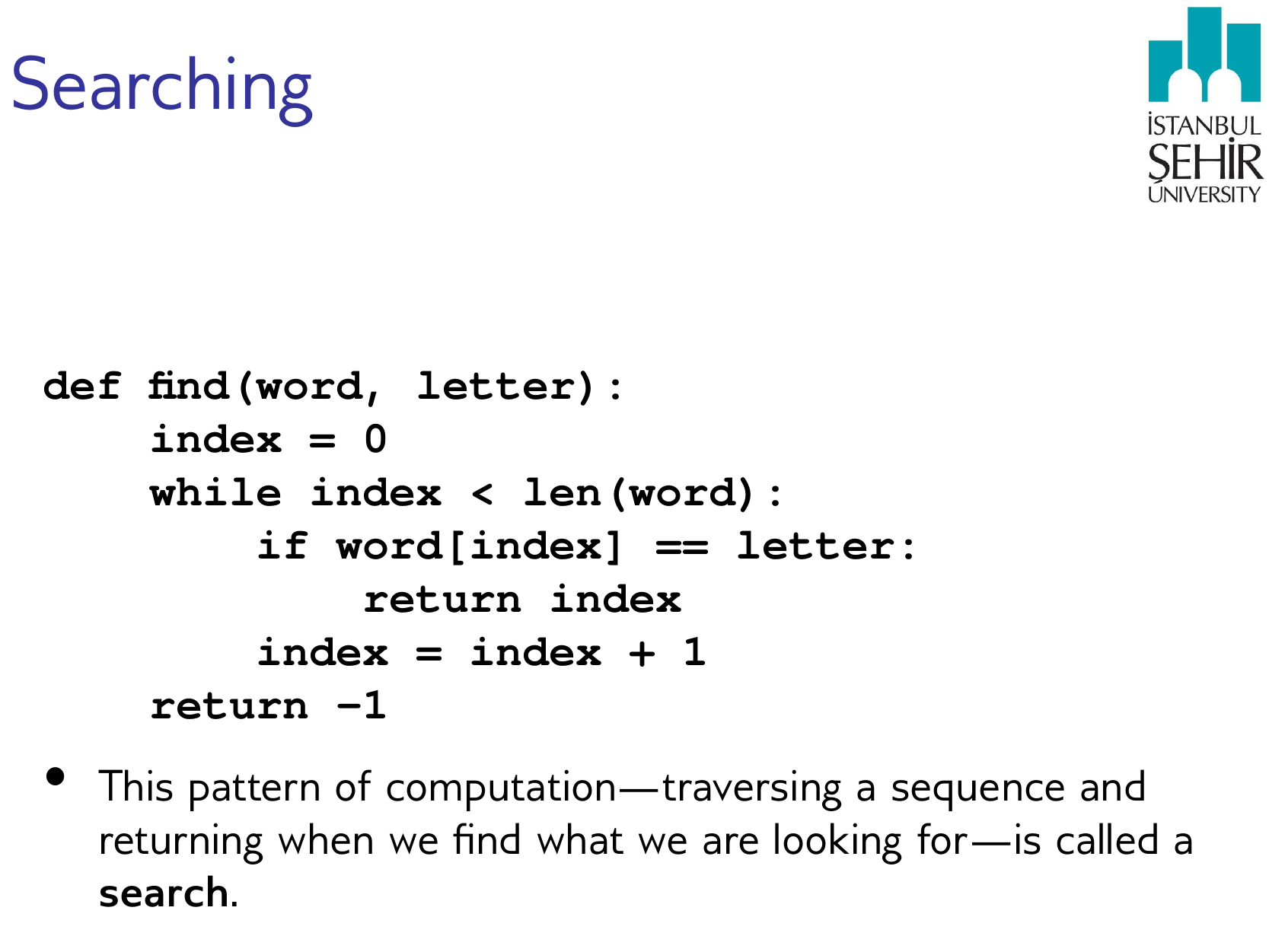

# Searching
def find(word, letter):
    index = 0
    while index < len(word):
        if word[index] == letter:
            return index
        index = index + 1
    return -1
This pattern of computation—traversing a sequence and returning when we find what we are looking for—is called a search.